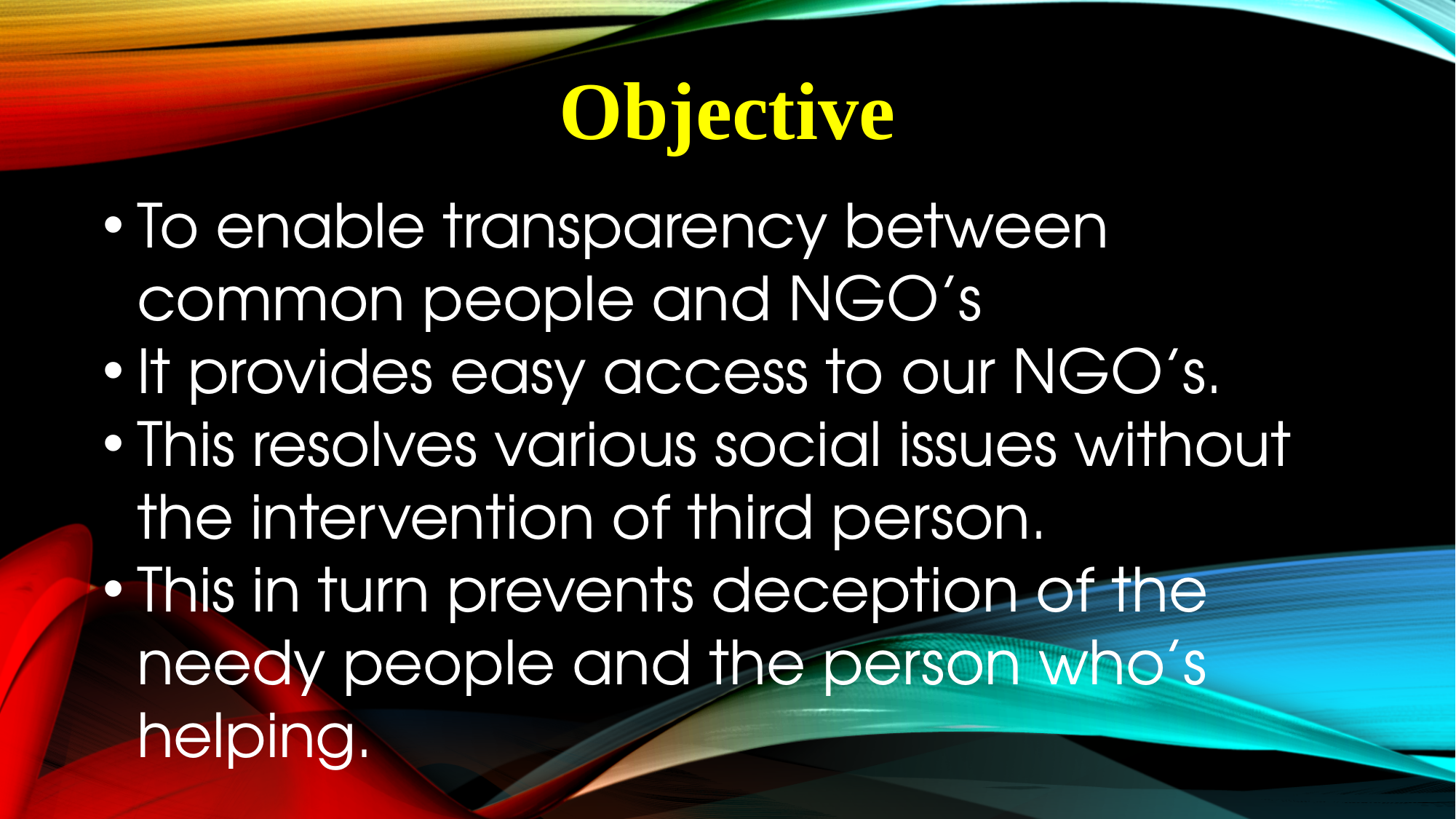

Objective
To enable transparency between common people and NGO’s
It provides easy access to our NGO’s.
This resolves various social issues without the intervention of third person.
This in turn prevents deception of the needy people and the person who’s helping.